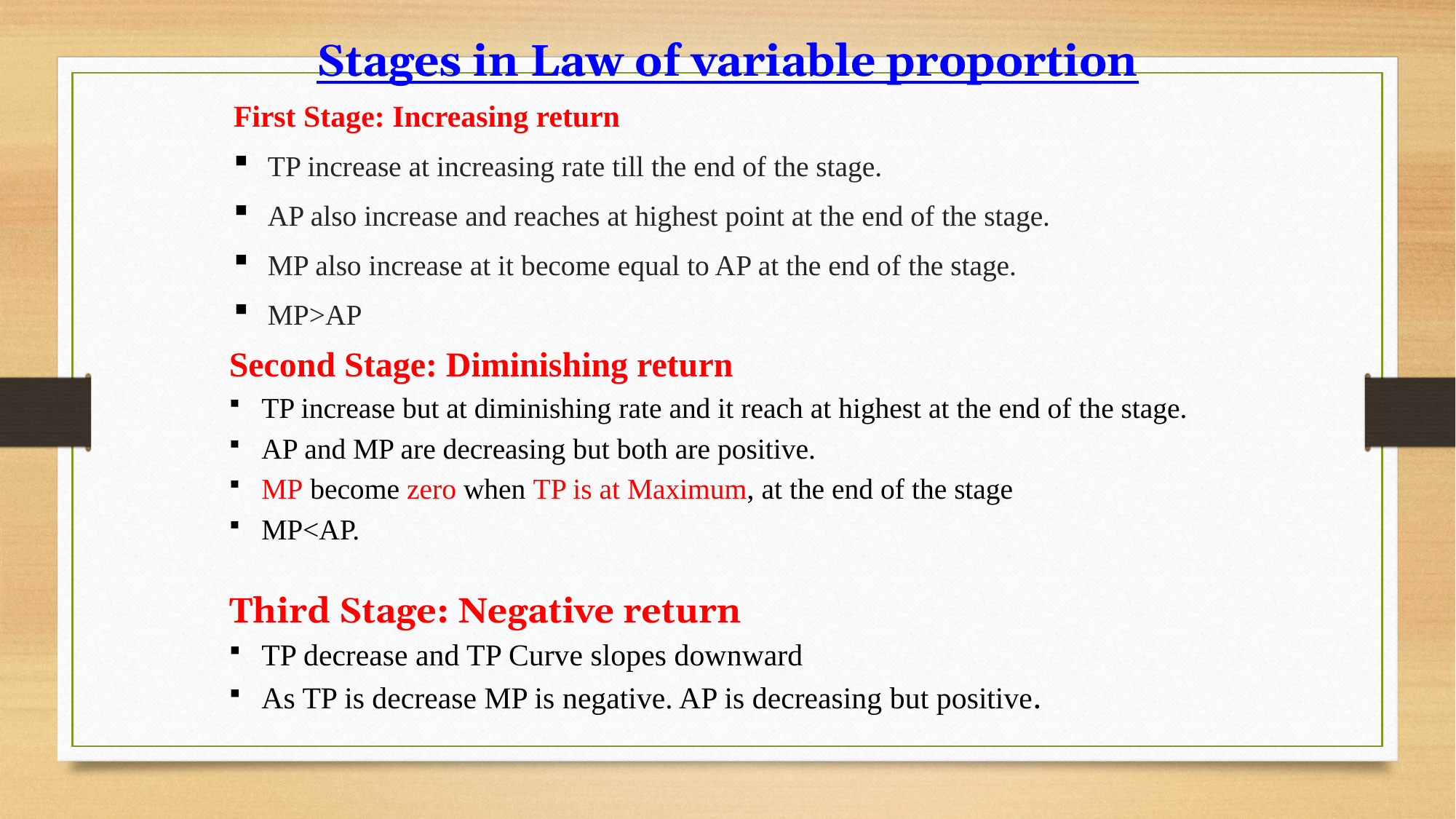

Stages in Law of variable proportion
First Stage: Increasing return
TP increase at increasing rate till the end of the stage.
AP also increase and reaches at highest point at the end of the stage.
MP also increase at it become equal to AP at the end of the stage.
MP>AP
Second Stage: Diminishing return
TP increase but at diminishing rate and it reach at highest at the end of the stage.
AP and MP are decreasing but both are positive.
MP become zero when TP is at Maximum, at the end of the stage
MP<AP.
Third Stage: Negative return
TP decrease and TP Curve slopes downward
As TP is decrease MP is negative. AP is decreasing but positive.